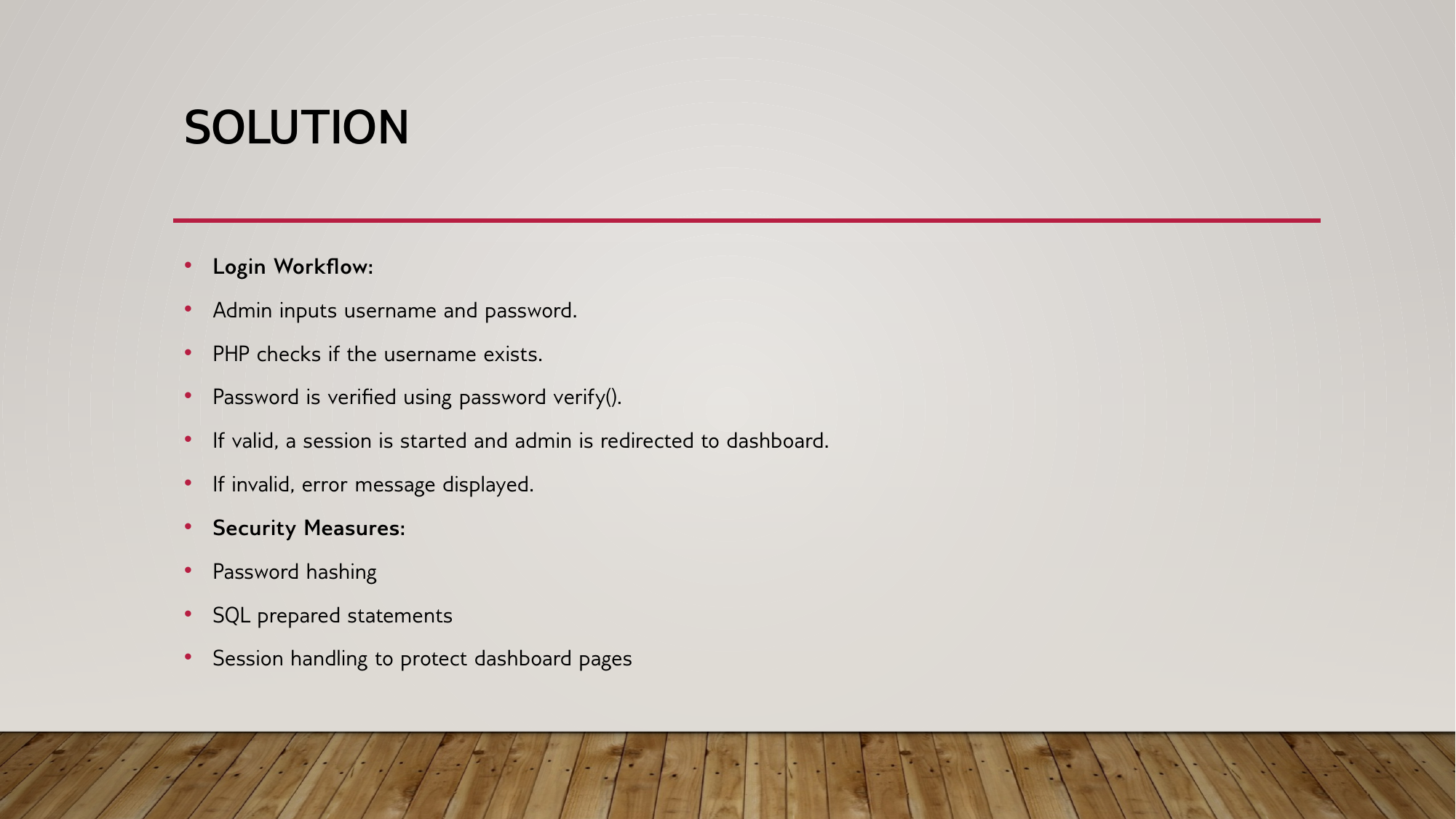

# Solution
Login Workflow:
Admin inputs username and password.
PHP checks if the username exists.
Password is verified using password verify().
If valid, a session is started and admin is redirected to dashboard.
If invalid, error message displayed.
Security Measures:
Password hashing
SQL prepared statements
Session handling to protect dashboard pages